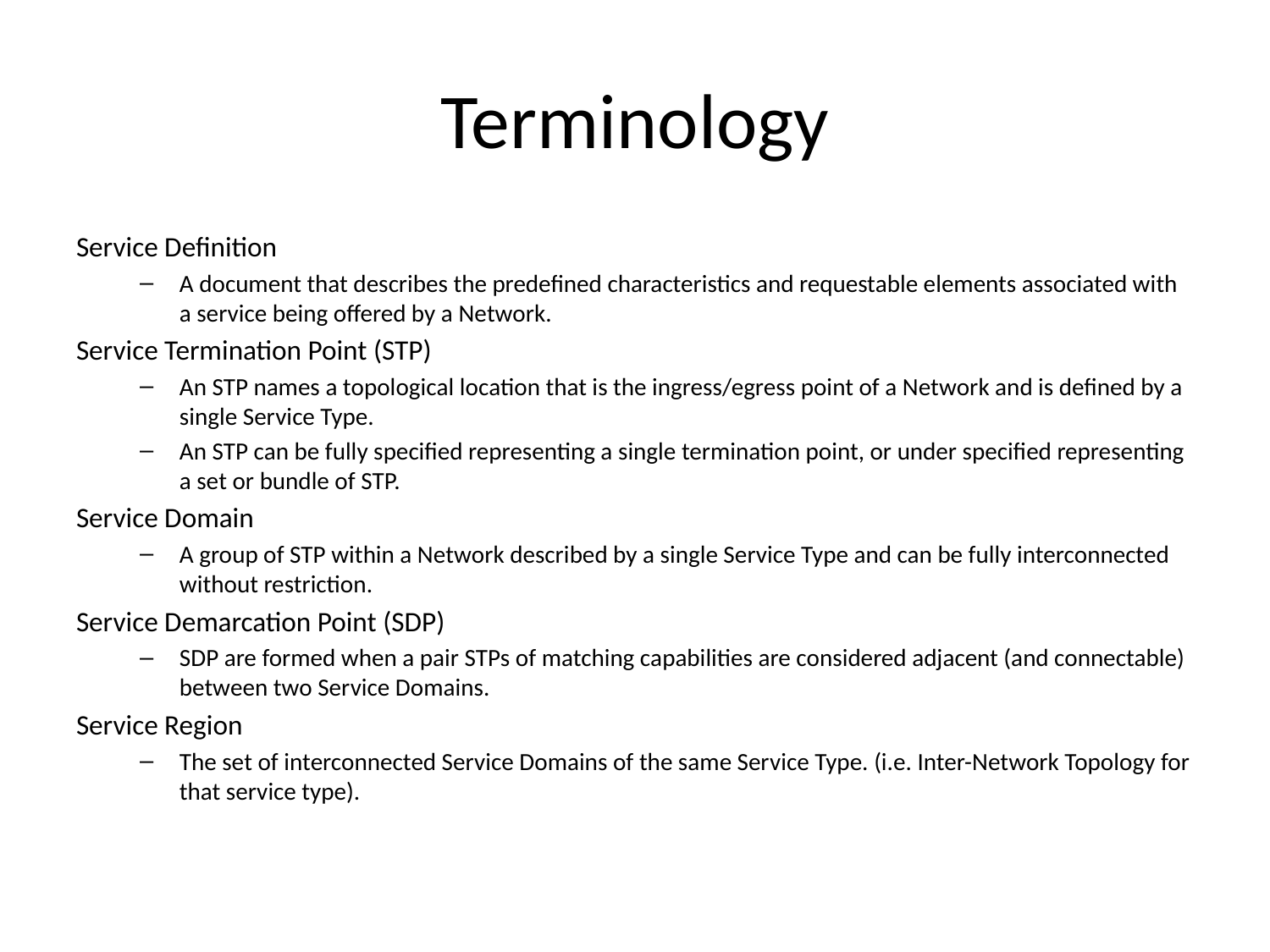

# Terminology
Service Definition
A document that describes the predefined characteristics and requestable elements associated with a service being offered by a Network.
Service Termination Point (STP)
An STP names a topological location that is the ingress/egress point of a Network and is defined by a single Service Type.
An STP can be fully specified representing a single termination point, or under specified representing a set or bundle of STP.
Service Domain
A group of STP within a Network described by a single Service Type and can be fully interconnected without restriction.
Service Demarcation Point (SDP)
SDP are formed when a pair STPs of matching capabilities are considered adjacent (and connectable) between two Service Domains.
Service Region
The set of interconnected Service Domains of the same Service Type. (i.e. Inter-Network Topology for that service type).